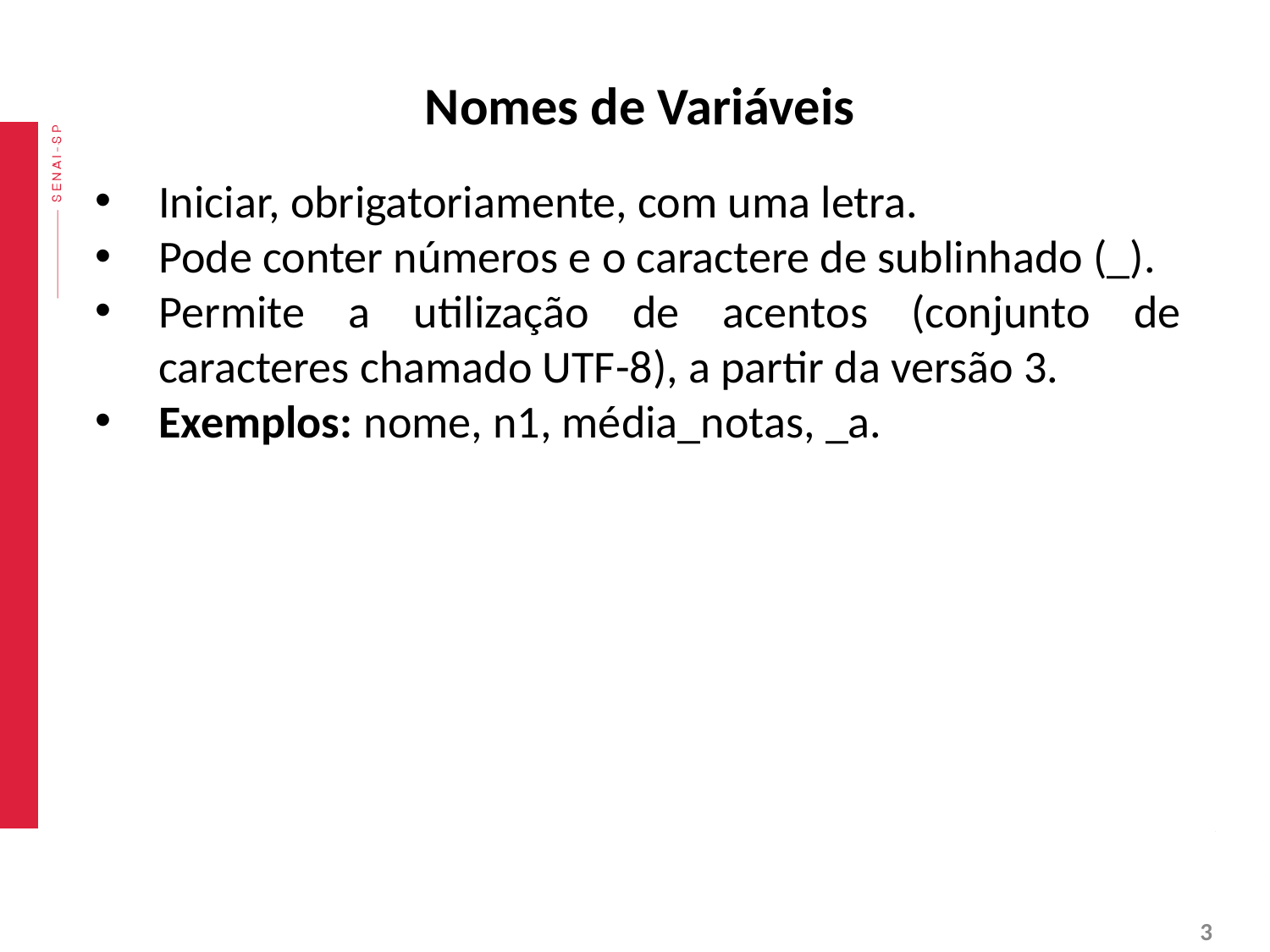

# Nomes de Variáveis
Iniciar, obrigatoriamente, com uma letra.
Pode conter números e o caractere de sublinhado (_).
Permite a utilização de acentos (conjunto de caracteres chamado UTF-8), a partir da versão 3.
Exemplos: nome, n1, média_notas, _a.

3